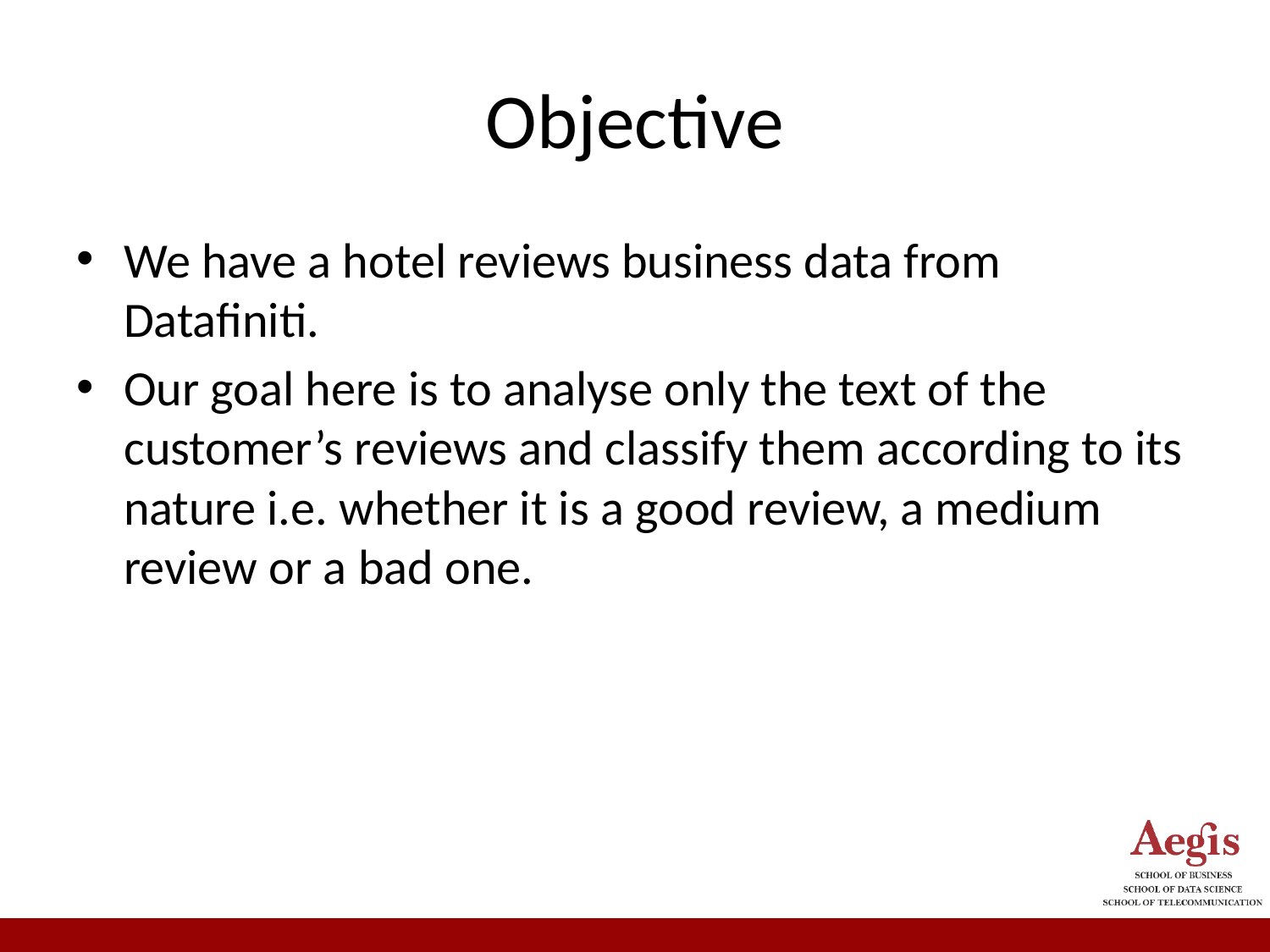

# Objective
We have a hotel reviews business data from Datafiniti.
Our goal here is to analyse only the text of the customer’s reviews and classify them according to its nature i.e. whether it is a good review, a medium review or a bad one.